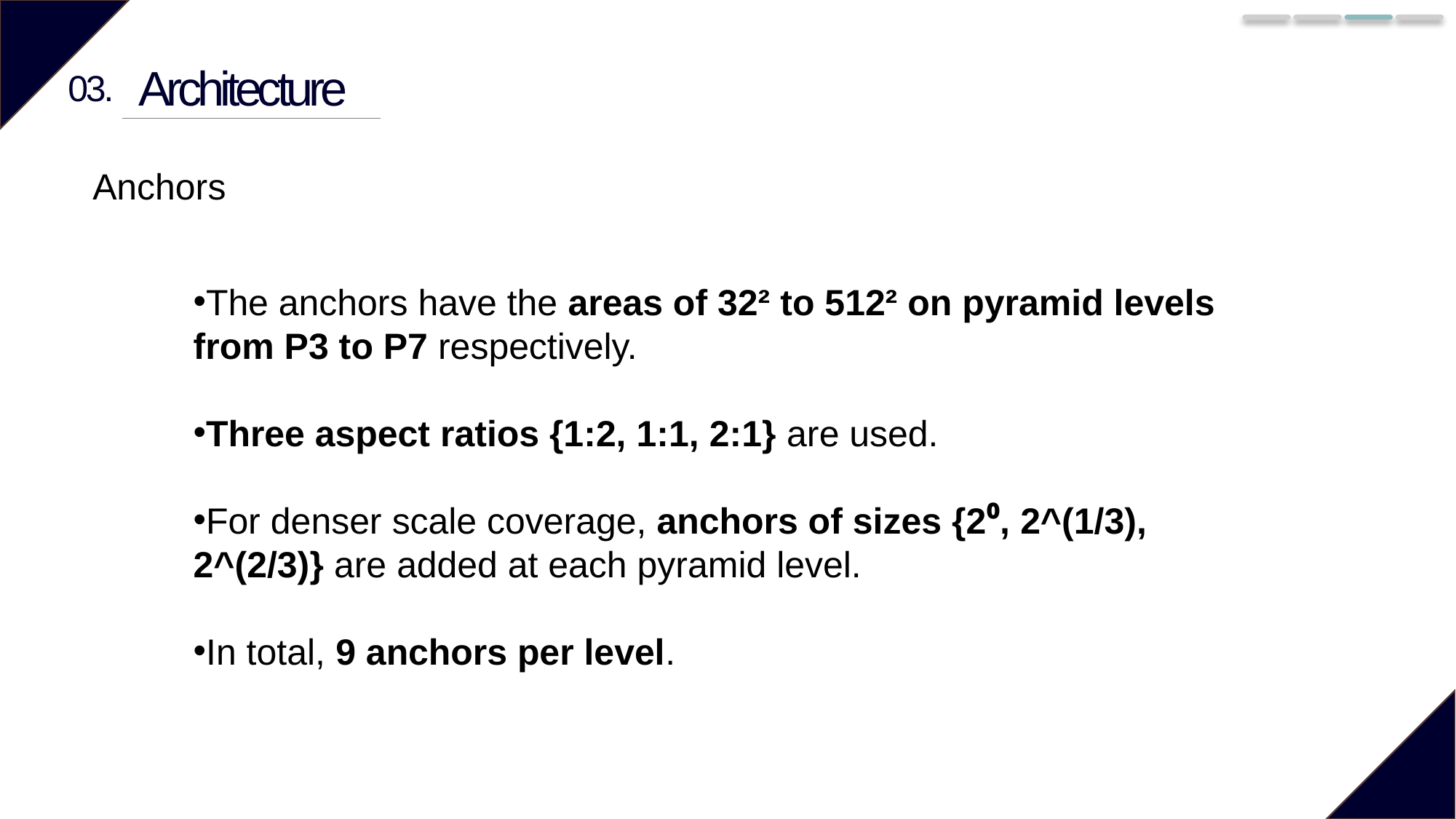

Architecture
03.
Anchors
The anchors have the areas of 32² to 512² on pyramid levels from P3 to P7 respectively.

Three aspect ratios {1:2, 1:1, 2:1} are used.

For denser scale coverage, anchors of sizes {2⁰, 2^(1/3), 2^(2/3)} are added at each pyramid level.

In total, 9 anchors per level.